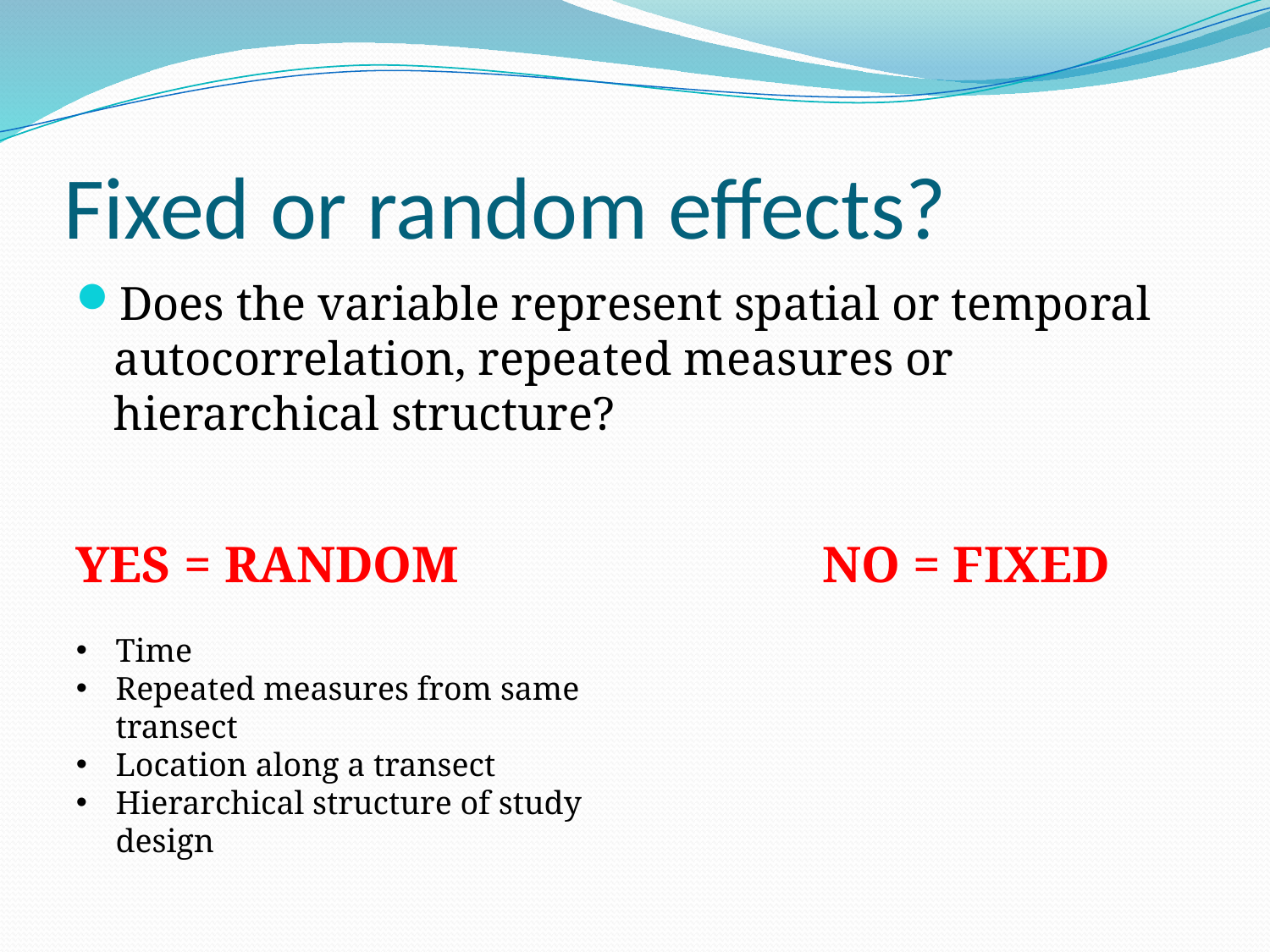

# Fixed or random effects?
Does the variable represent spatial or temporal autocorrelation, repeated measures or hierarchical structure?
YES = RANDOM

Time
Repeated measures from same transect
Location along a transect
Hierarchical structure of study design

NO = FIXED